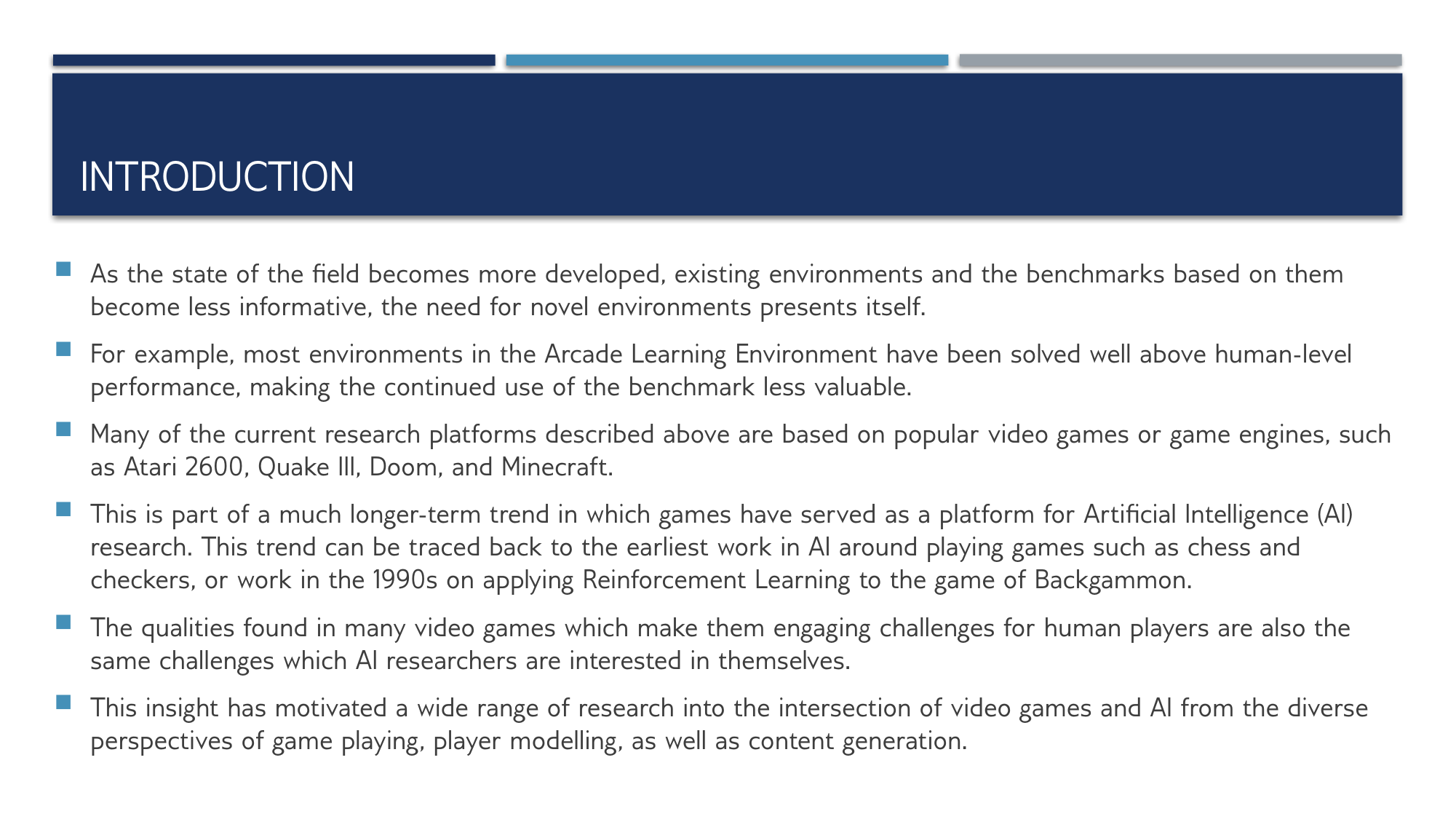

# Introduction
As the state of the field becomes more developed, existing environments and the benchmarks based on them become less informative, the need for novel environments presents itself.
For example, most environments in the Arcade Learning Environment have been solved well above human-level performance, making the continued use of the benchmark less valuable.
Many of the current research platforms described above are based on popular video games or game engines, such as Atari 2600, Quake III, Doom, and Minecraft.
This is part of a much longer-term trend in which games have served as a platform for Artificial Intelligence (AI) research. This trend can be traced back to the earliest work in AI around playing games such as chess and checkers, or work in the 1990s on applying Reinforcement Learning to the game of Backgammon.
The qualities found in many video games which make them engaging challenges for human players are also the same challenges which AI researchers are interested in themselves.
This insight has motivated a wide range of research into the intersection of video games and AI from the diverse perspectives of game playing, player modelling, as well as content generation.